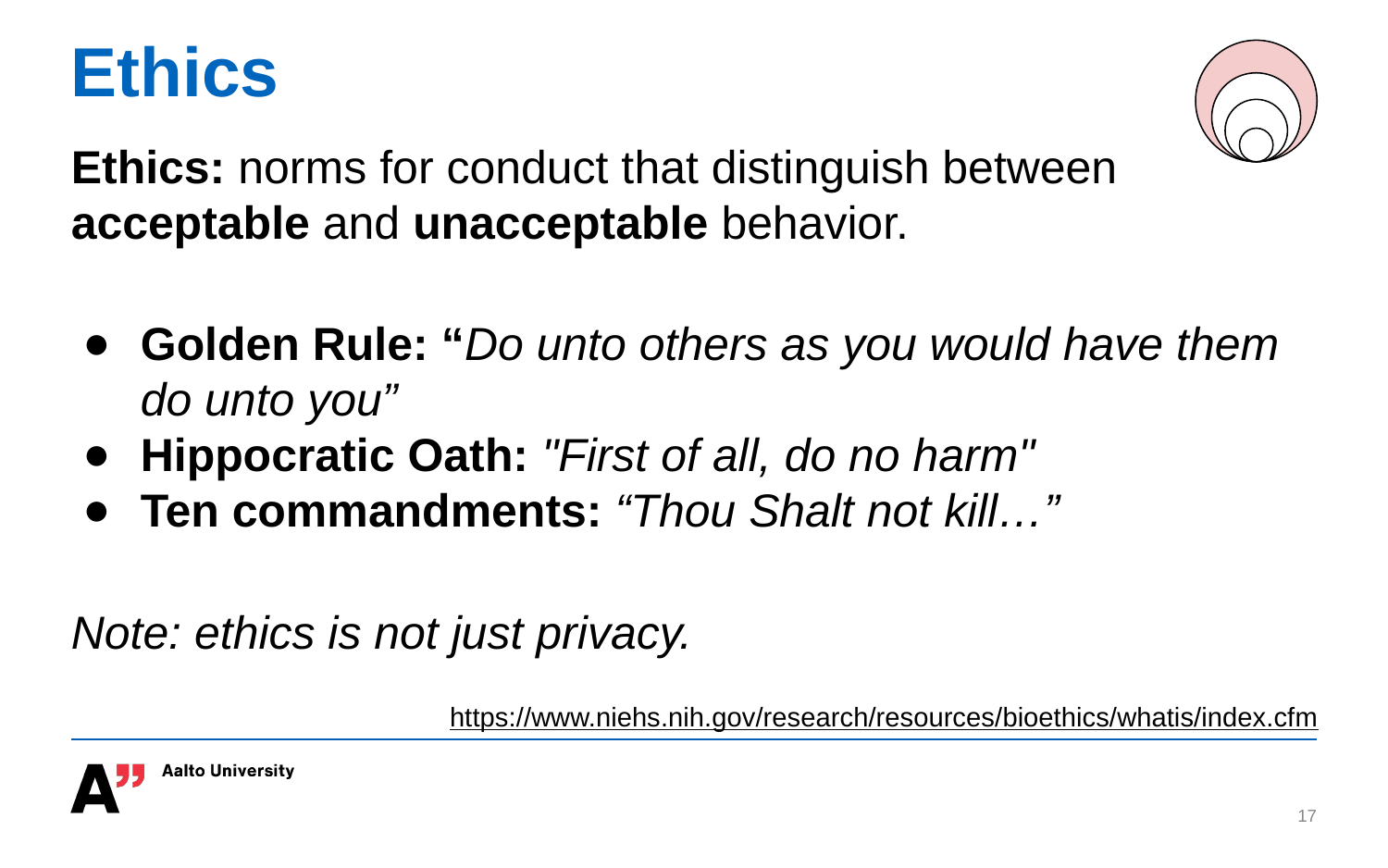

# Ethics

Ethics: norms for conduct that distinguish between acceptable and unacceptable behavior.

Golden Rule: “Do unto others as you would have them do unto you”
Hippocratic Oath: "First of all, do no harm"
Ten commandments: “Thou Shalt not kill…”

Note: ethics is not just privacy.

https://www.niehs.nih.gov/research/resources/bioethics/whatis/index.cfm
17